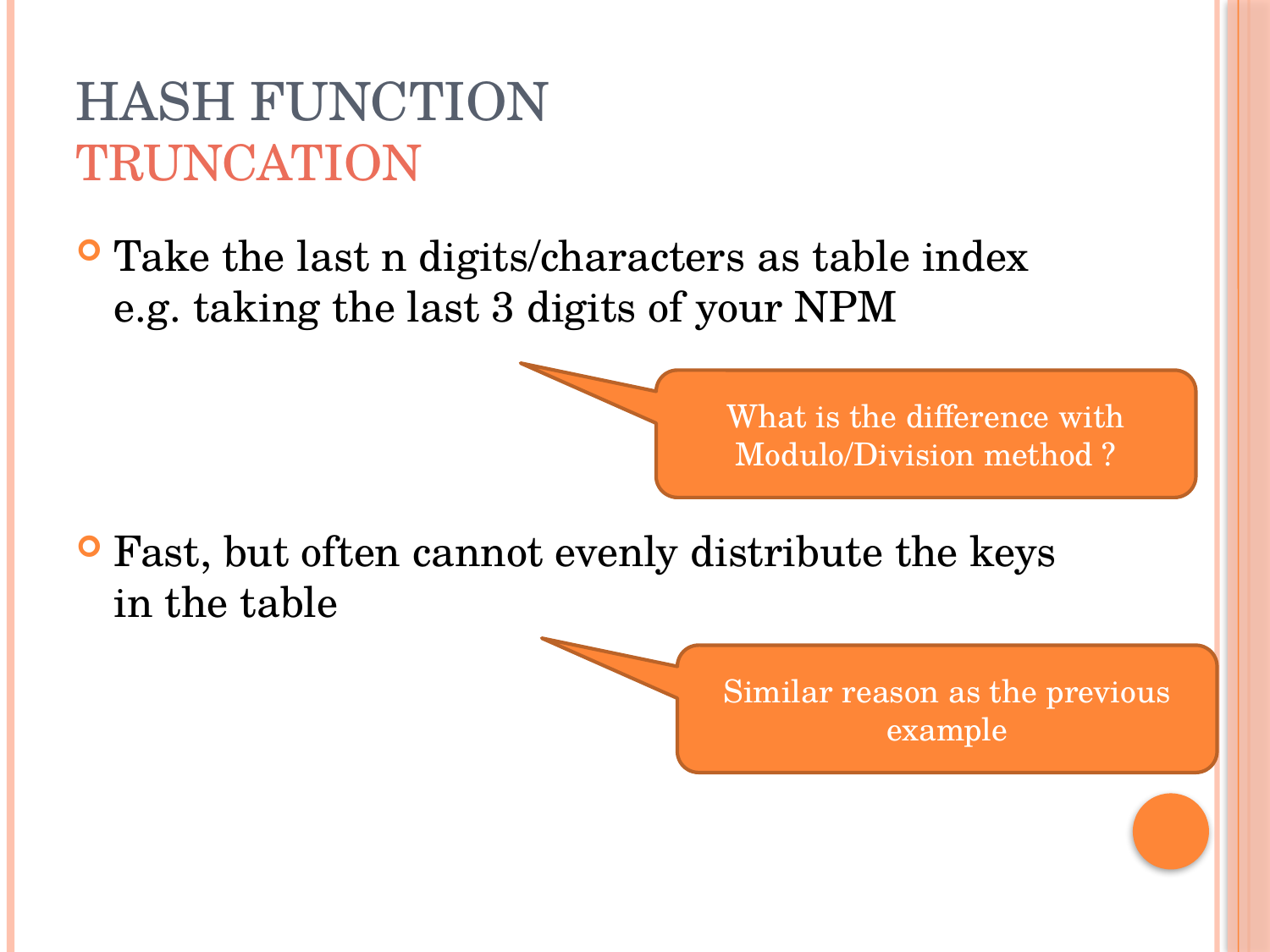

# Hash Function Truncation
Take the last n digits/characters as table index
e.g. taking the last 3 digits of your NPM

Fast, but often cannot evenly distribute the keys in the table
What is the difference with Modulo/Division method ?
Similar reason as the previous example